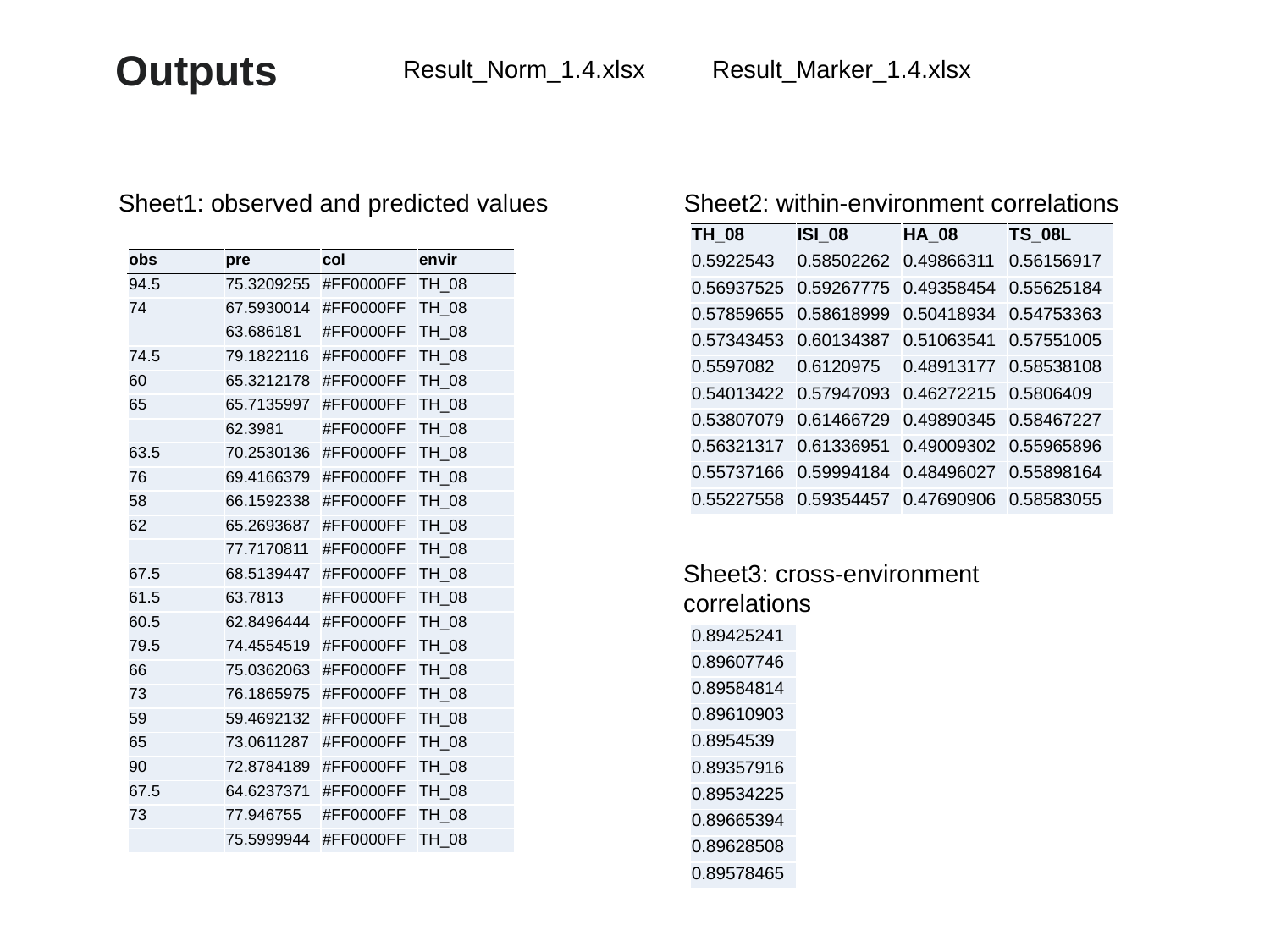

Outputs
Result_Marker_1.4.xlsx
Result_Norm_1.4.xlsx
Sheet1: observed and predicted values
Sheet2: within-environment correlations
| TH\_08 | ISI\_08 | HA\_08 | TS\_08L |
| --- | --- | --- | --- |
| 0.5922543 | 0.58502262 | 0.49866311 | 0.56156917 |
| 0.56937525 | 0.59267775 | 0.49358454 | 0.55625184 |
| 0.57859655 | 0.58618999 | 0.50418934 | 0.54753363 |
| 0.57343453 | 0.60134387 | 0.51063541 | 0.57551005 |
| 0.5597082 | 0.6120975 | 0.48913177 | 0.58538108 |
| 0.54013422 | 0.57947093 | 0.46272215 | 0.5806409 |
| 0.53807079 | 0.61466729 | 0.49890345 | 0.58467227 |
| 0.56321317 | 0.61336951 | 0.49009302 | 0.55965896 |
| 0.55737166 | 0.59994184 | 0.48496027 | 0.55898164 |
| 0.55227558 | 0.59354457 | 0.47690906 | 0.58583055 |
| obs | pre | col | envir |
| --- | --- | --- | --- |
| 94.5 | 75.3209255 | #FF0000FF | TH\_08 |
| 74 | 67.5930014 | #FF0000FF | TH\_08 |
|  | 63.686181 | #FF0000FF | TH\_08 |
| 74.5 | 79.1822116 | #FF0000FF | TH\_08 |
| 60 | 65.3212178 | #FF0000FF | TH\_08 |
| 65 | 65.7135997 | #FF0000FF | TH\_08 |
|  | 62.3981 | #FF0000FF | TH\_08 |
| 63.5 | 70.2530136 | #FF0000FF | TH\_08 |
| 76 | 69.4166379 | #FF0000FF | TH\_08 |
| 58 | 66.1592338 | #FF0000FF | TH\_08 |
| 62 | 65.2693687 | #FF0000FF | TH\_08 |
|  | 77.7170811 | #FF0000FF | TH\_08 |
| 67.5 | 68.5139447 | #FF0000FF | TH\_08 |
| 61.5 | 63.7813 | #FF0000FF | TH\_08 |
| 60.5 | 62.8496444 | #FF0000FF | TH\_08 |
| 79.5 | 74.4554519 | #FF0000FF | TH\_08 |
| 66 | 75.0362063 | #FF0000FF | TH\_08 |
| 73 | 76.1865975 | #FF0000FF | TH\_08 |
| 59 | 59.4692132 | #FF0000FF | TH\_08 |
| 65 | 73.0611287 | #FF0000FF | TH\_08 |
| 90 | 72.8784189 | #FF0000FF | TH\_08 |
| 67.5 | 64.6237371 | #FF0000FF | TH\_08 |
| 73 | 77.946755 | #FF0000FF | TH\_08 |
|  | 75.5999944 | #FF0000FF | TH\_08 |
Sheet3: cross-environment correlations
| 0.89425241 |
| --- |
| 0.89607746 |
| 0.89584814 |
| 0.89610903 |
| 0.8954539 |
| 0.89357916 |
| 0.89534225 |
| 0.89665394 |
| 0.89628508 |
| 0.89578465 |